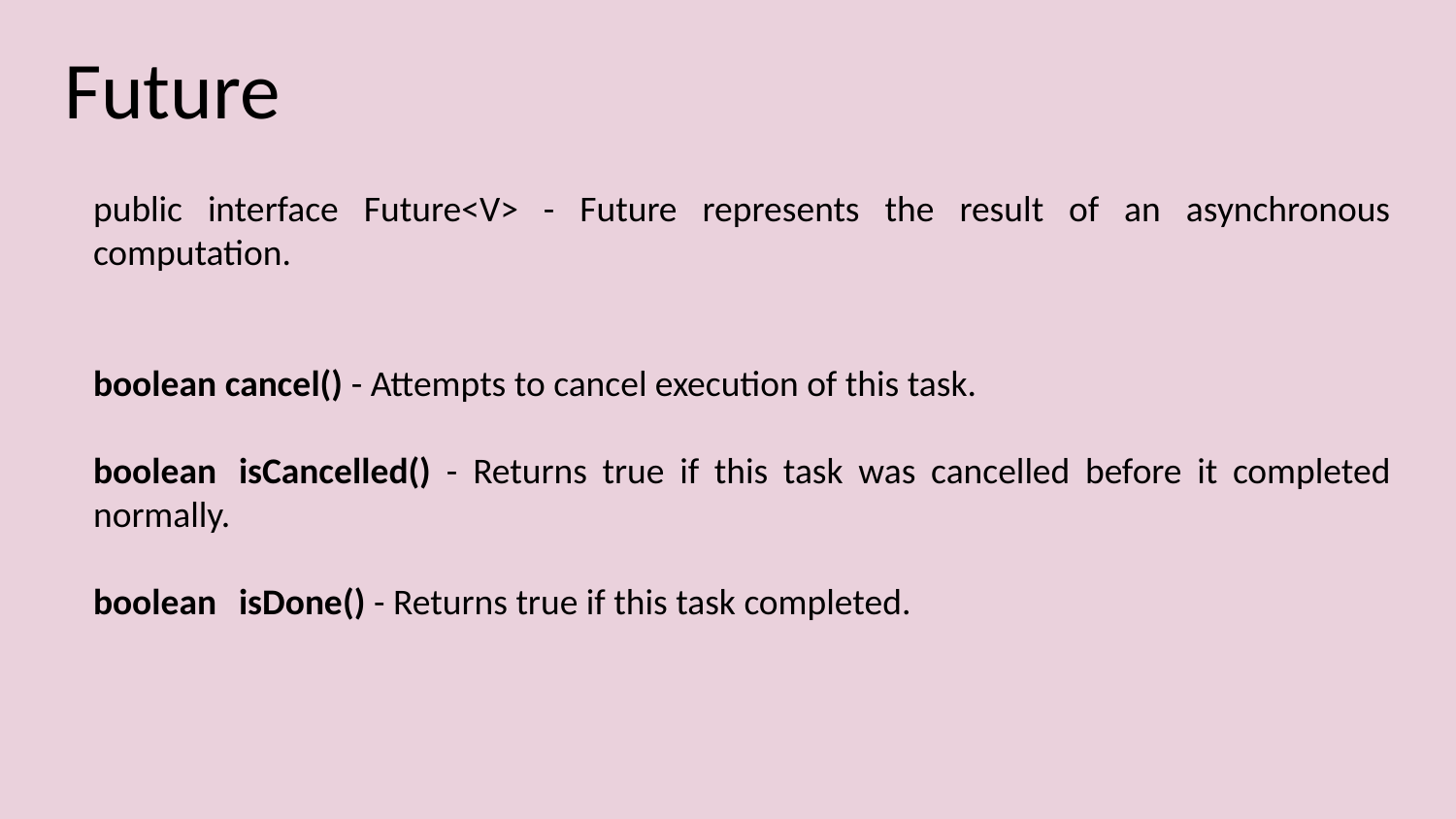

# Future
public interface Future<V> - Future represents the result of an asynchronous computation.

boolean cancel() - Attempts to cancel execution of this task.

boolean	isCancelled() - Returns true if this task was cancelled before it completed normally.

boolean	isDone() - Returns true if this task completed.